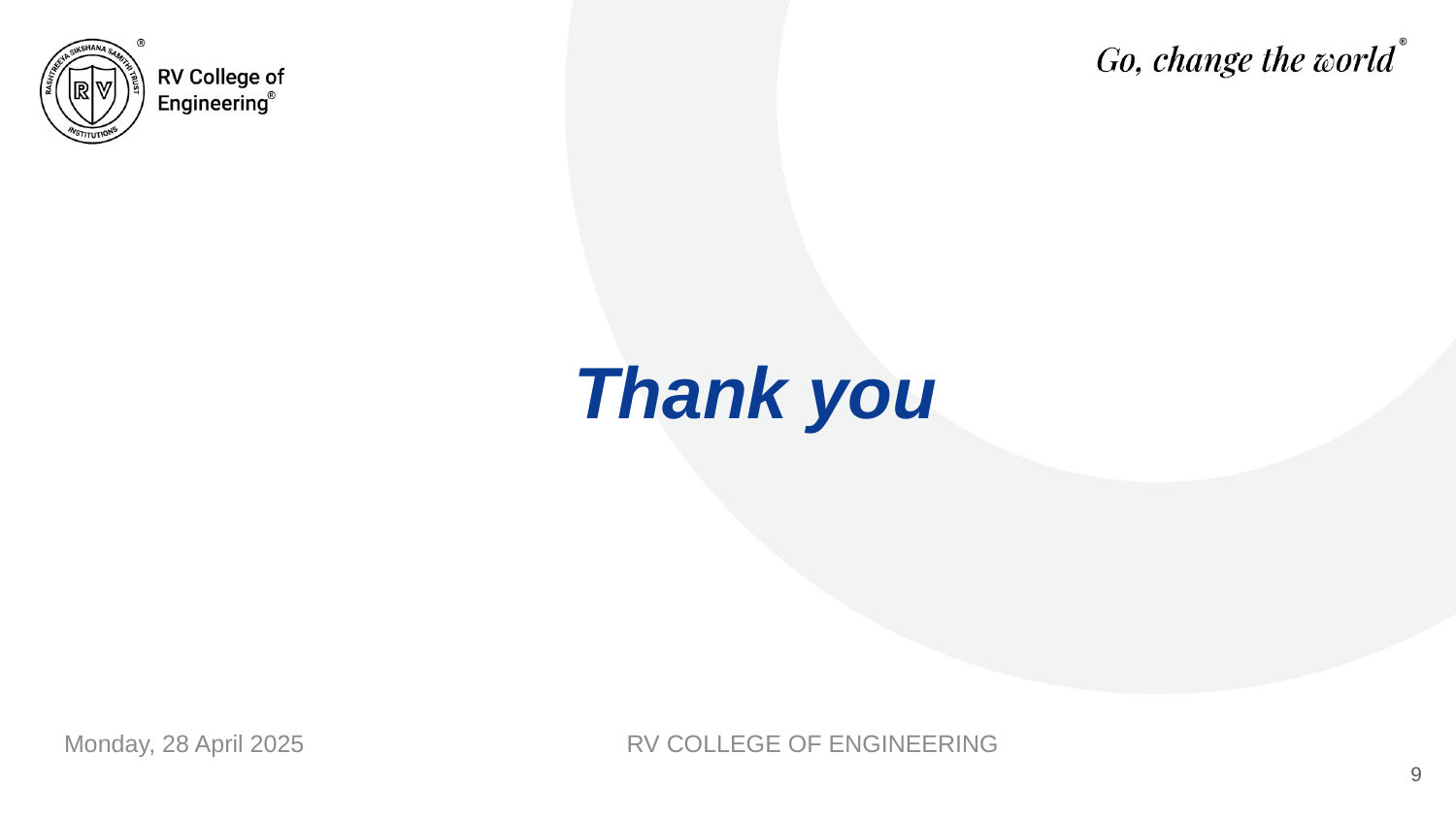

Thank you
Monday, 28 April 2025
RV COLLEGE OF ENGINEERING
9